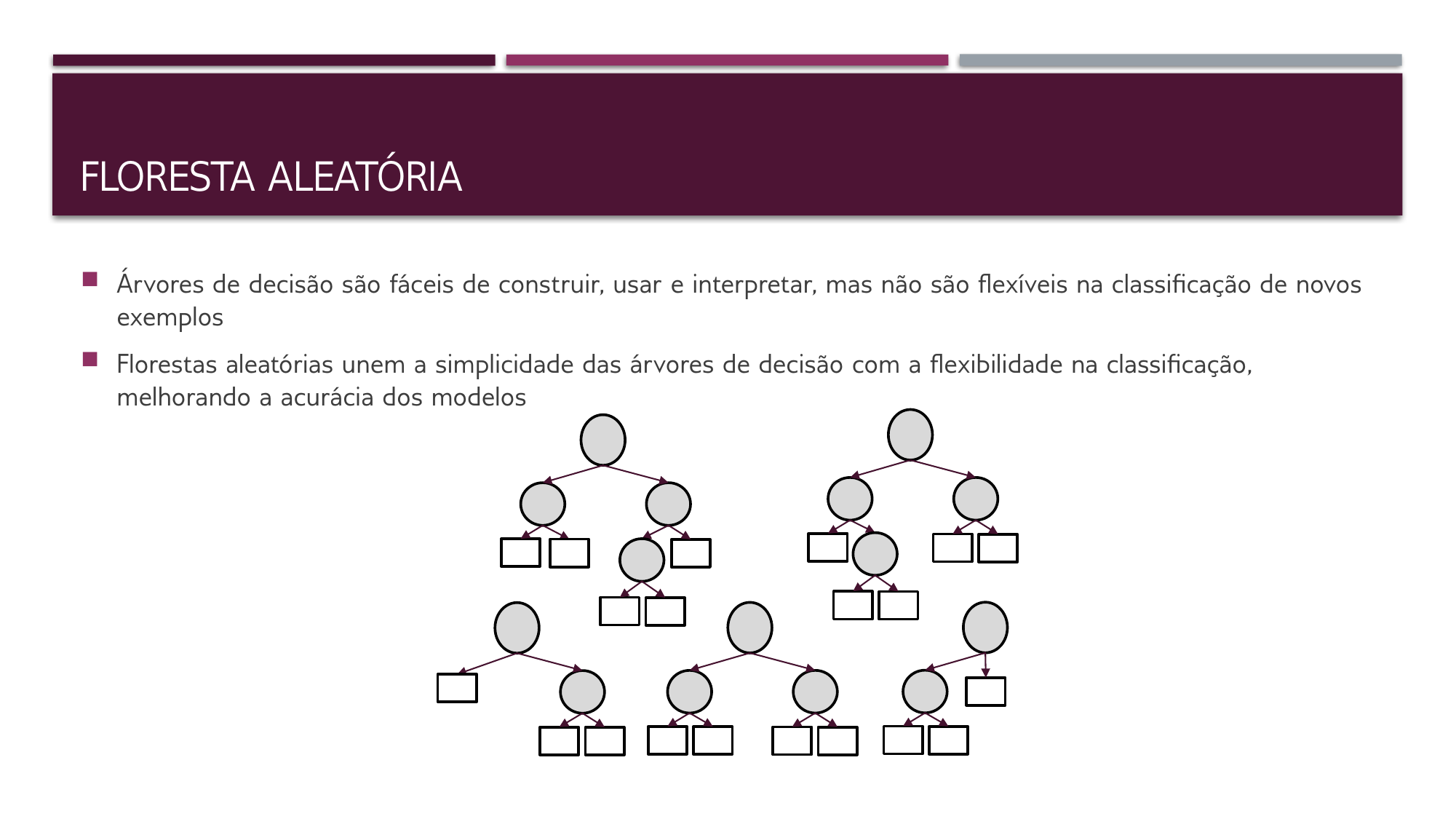

# Floresta aleatória
Árvores de decisão são fáceis de construir, usar e interpretar, mas não são flexíveis na classificação de novos exemplos
Florestas aleatórias unem a simplicidade das árvores de decisão com a flexibilidade na classificação, melhorando a acurácia dos modelos